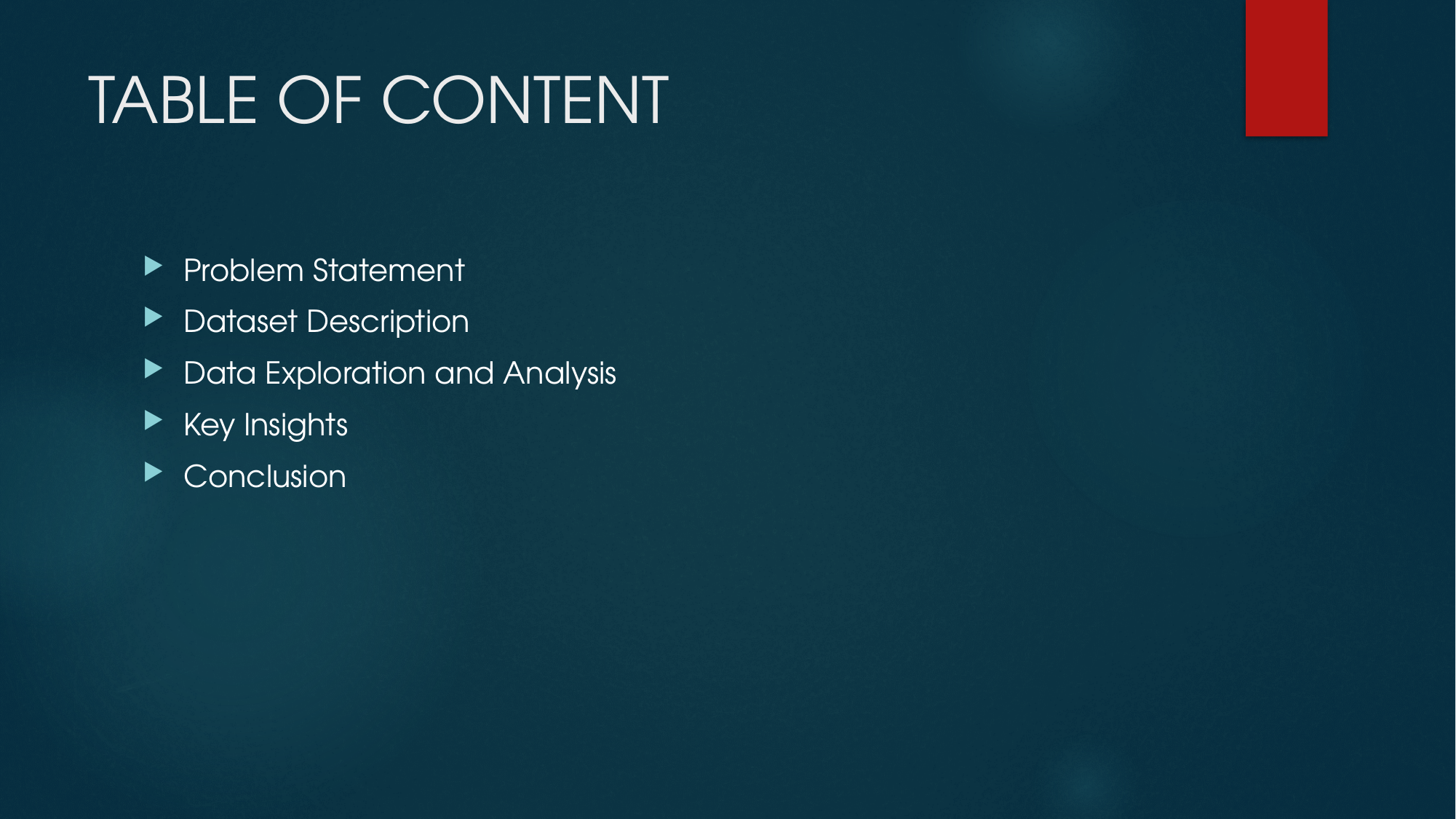

# TABLE OF CONTENT
Problem Statement
Dataset Description
Data Exploration and Analysis
Key Insights
Conclusion